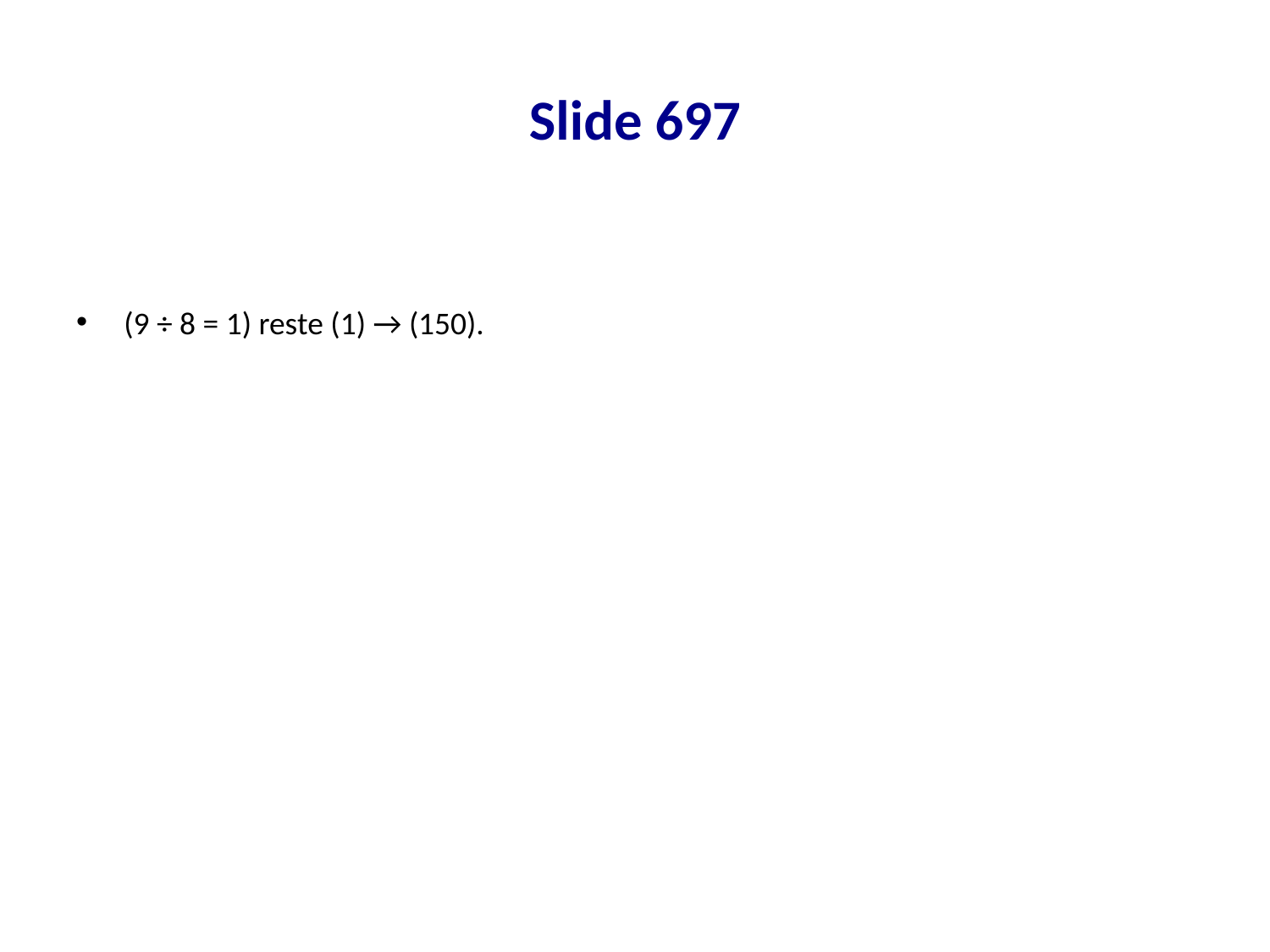

# Slide 697

(9 ÷ 8 = 1) reste (1) → (150).